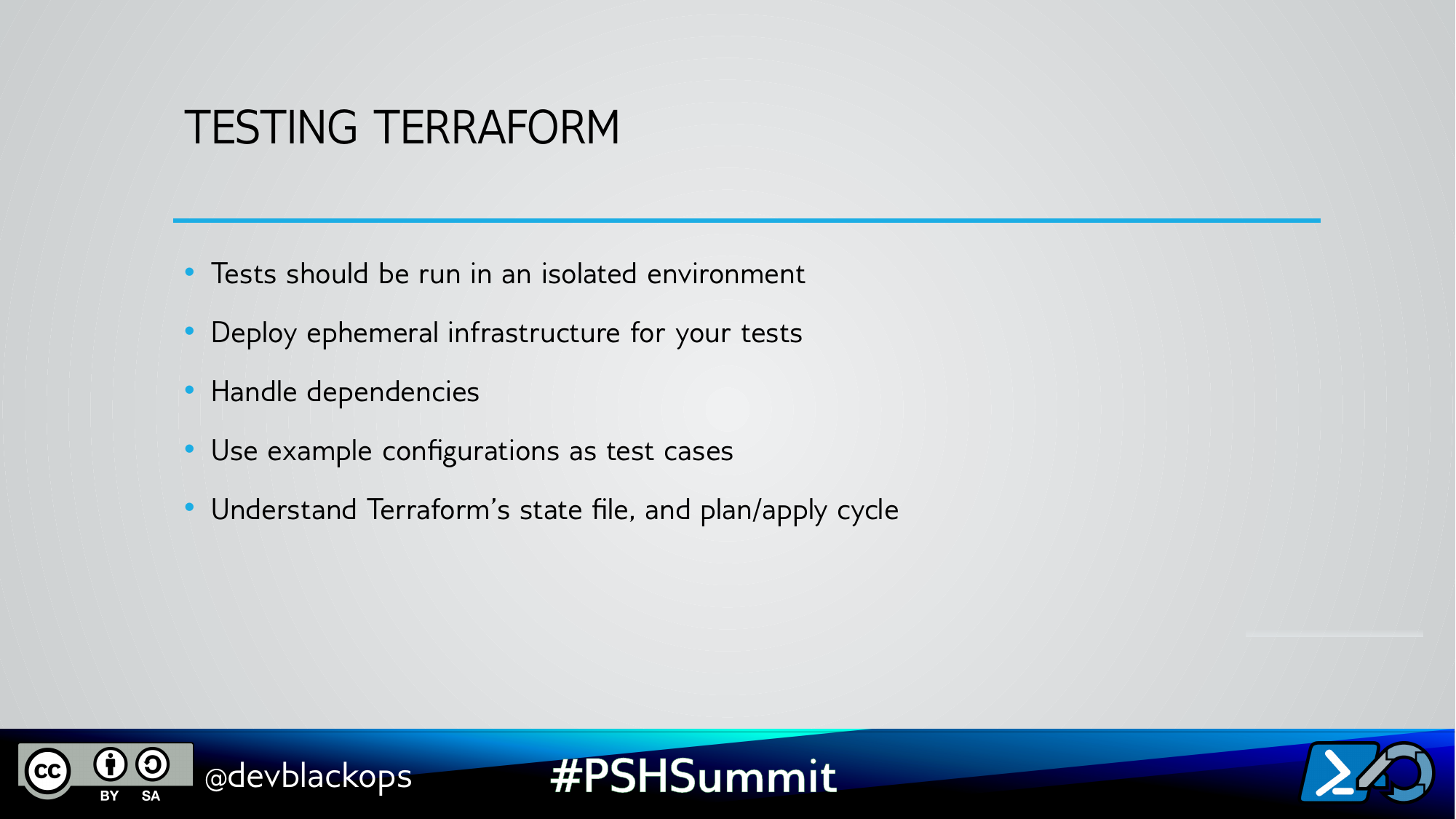

# Testing Terraform
Tests should be run in an isolated environment
Deploy ephemeral infrastructure for your tests
Handle dependencies
Use example configurations as test cases
Understand Terraform’s state file, and plan/apply cycle